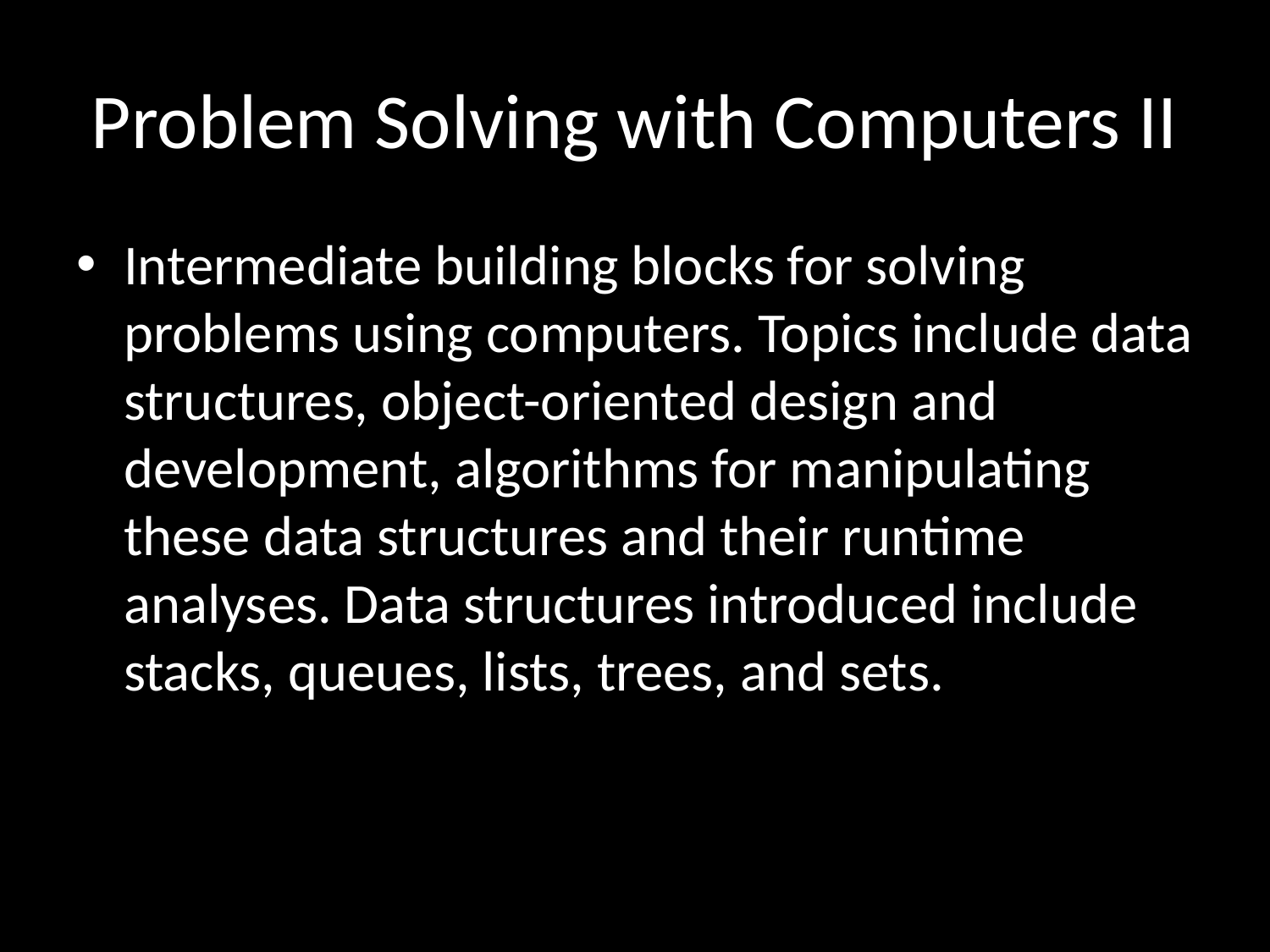

# Problem Solving with Computers II
Intermediate building blocks for solving problems using computers. Topics include data structures, object-oriented design and development, algorithms for manipulating these data structures and their runtime analyses. Data structures introduced include stacks, queues, lists, trees, and sets.